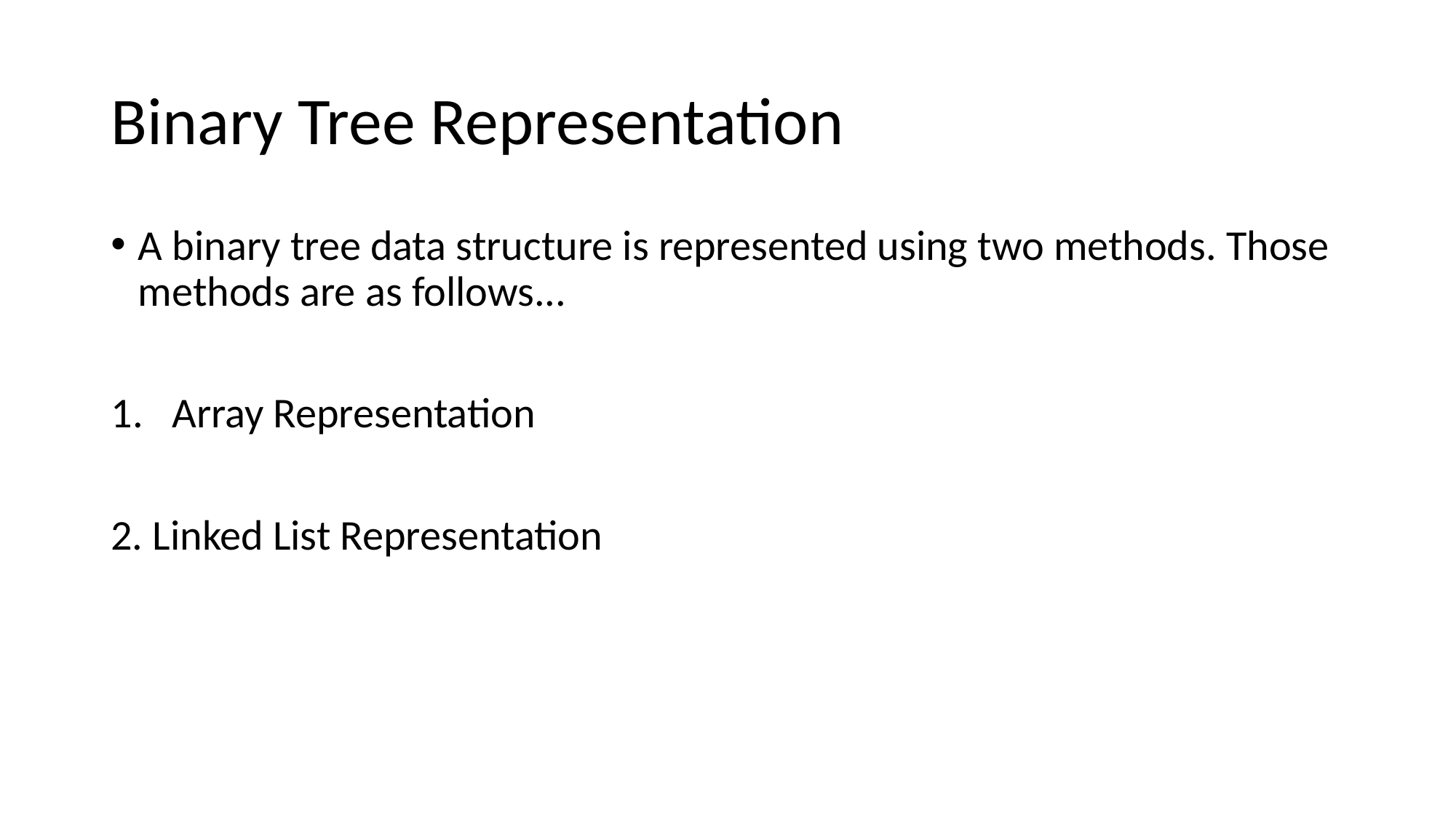

# Binary Tree Representation
A binary tree data structure is represented using two methods. Those methods are as follows...

Array Representation

2. Linked List Representation